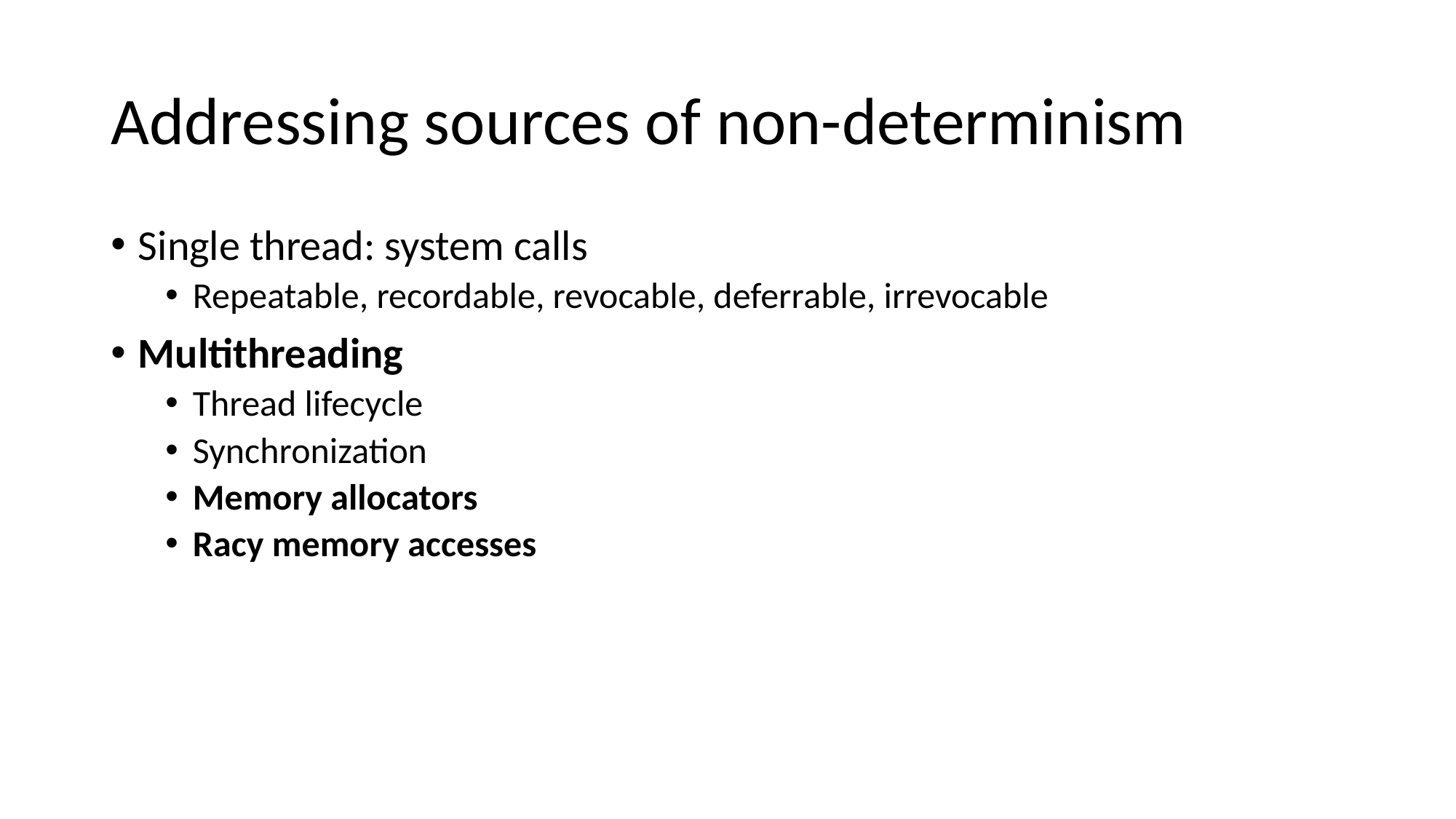

# Addressing sources of non-determinism
Single thread: system calls
Repeatable, recordable, revocable, deferrable, irrevocable
Multithreading
Thread lifecycle
Synchronization
Memory allocators
Racy memory accesses